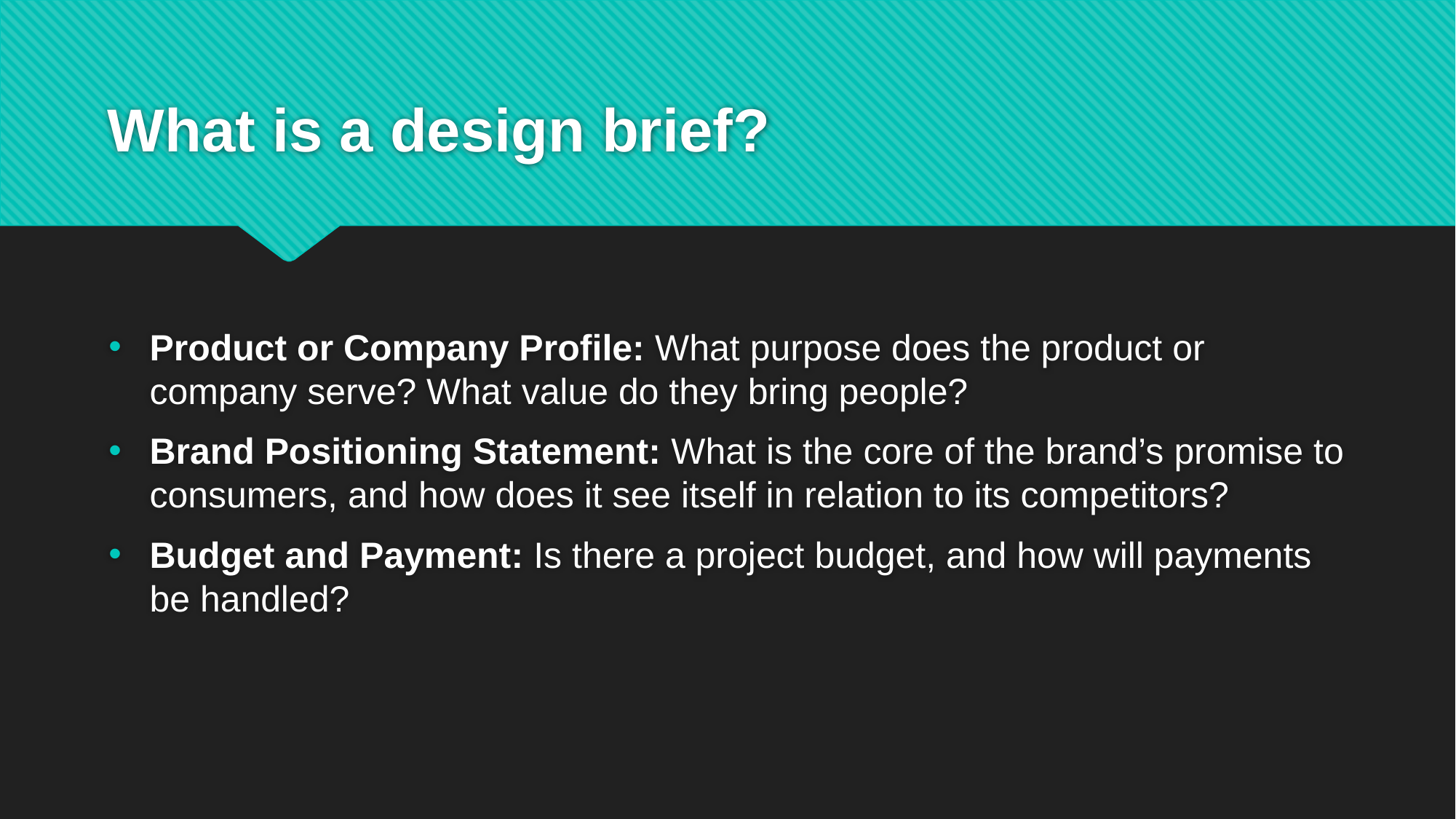

# What is a design brief?
Product or Company Profile: What purpose does the product or company serve? What value do they bring people?
Brand Positioning Statement: What is the core of the brand’s promise to consumers, and how does it see itself in relation to its competitors?
Budget and Payment: Is there a project budget, and how will payments be handled?